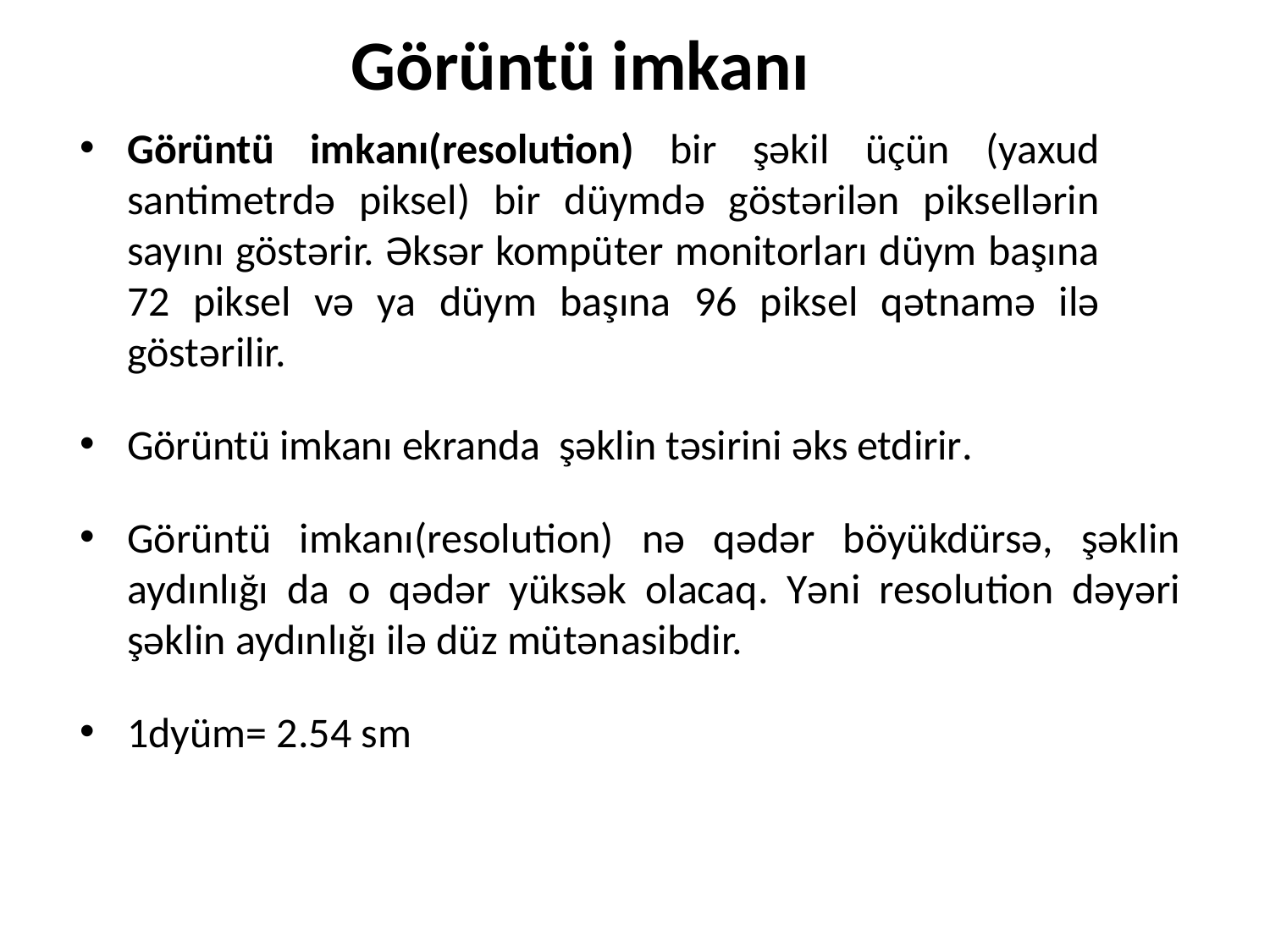

# Görüntü imkanı
Görüntü imkanı(resolution) bir şəkil üçün (yaxud santimetrdə piksel) bir düymdə göstərilən piksellərin sayını göstərir. Əksər kompüter monitorları düym başına 72 piksel və ya düym başına 96 piksel qətnamə ilə göstərilir.
Görüntü imkanı ekranda  şəklin təsirini əks etdirir.
Görüntü imkanı(resolution) nə qədər böyükdürsə, şəklin aydınlığı da o qədər yüksək olacaq. Yəni resolution dəyəri şəklin aydınlığı ilə düz mütənasibdir.
1dyüm= 2.54 sm